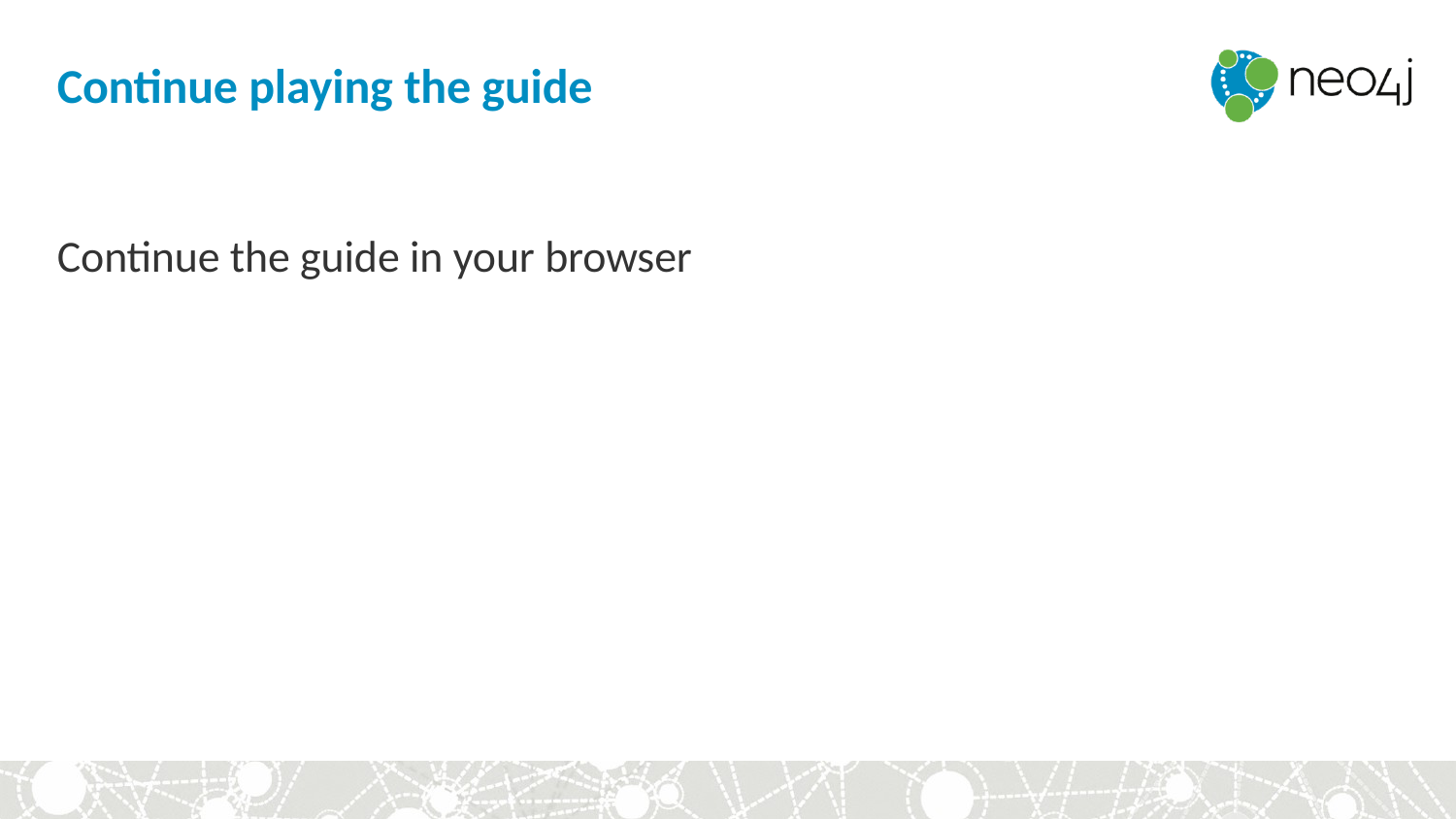

Continue playing the guide
Continue the guide in your browser